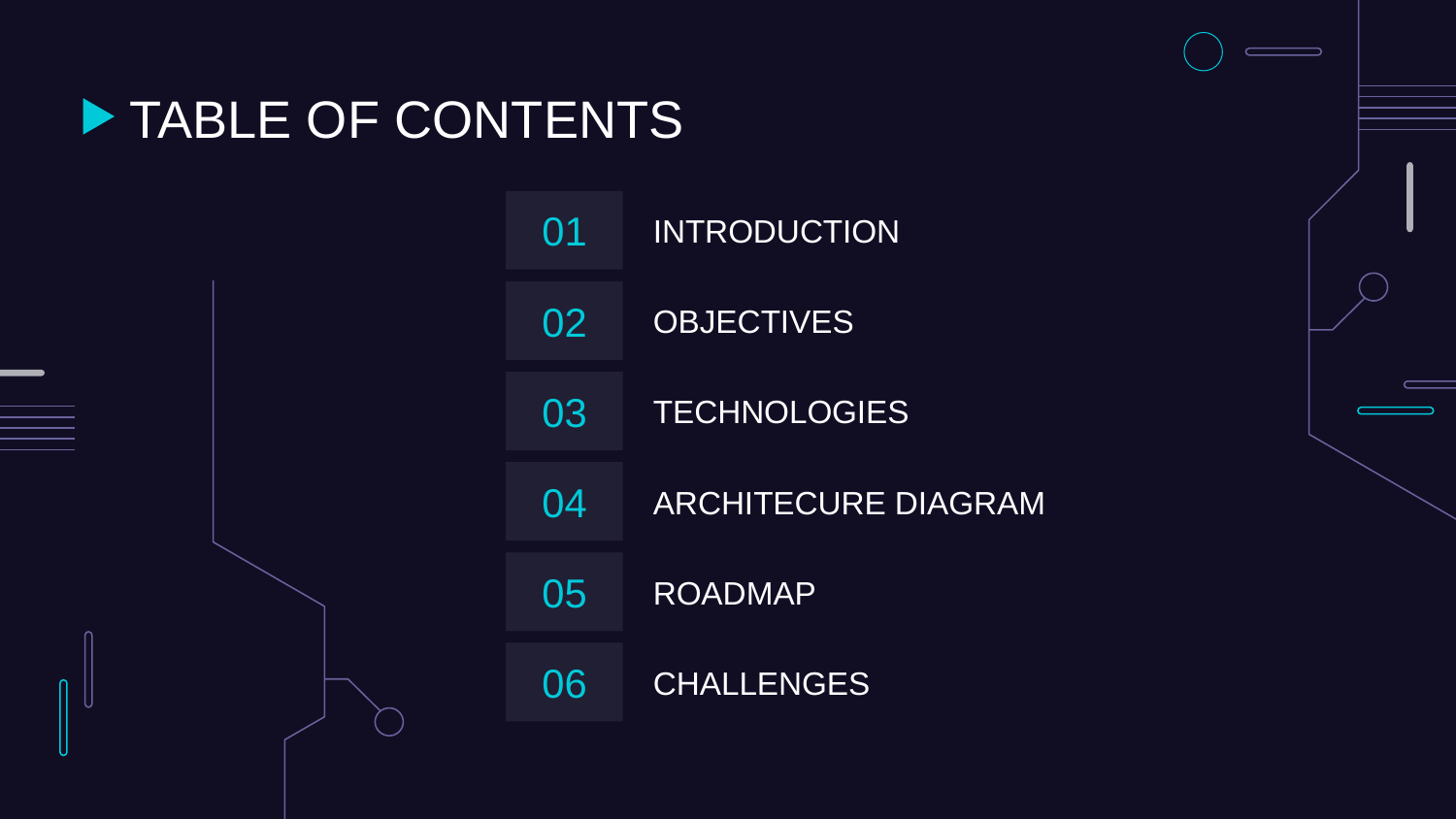

# TABLE OF CONTENTS
01
INTRODUCTION

02
OBJECTIVES
03
TECHNOLOGIES
04
ARCHITECURE DIAGRAM
05
ROADMAP
06
CHALLENGES